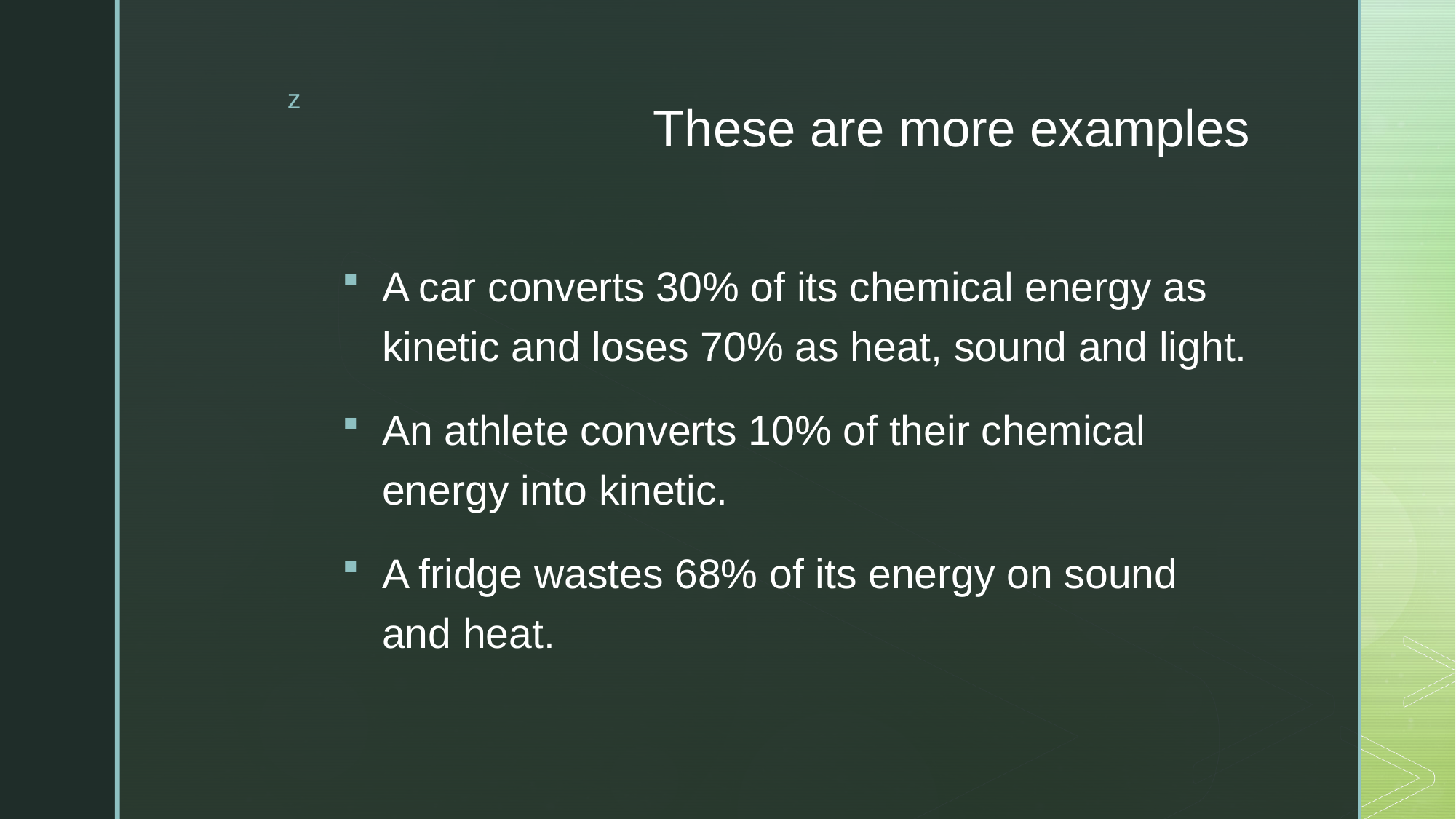

# These are more examples
A car converts 30% of its chemical energy as kinetic and loses 70% as heat, sound and light.
An athlete converts 10% of their chemical energy into kinetic.
A fridge wastes 68% of its energy on sound and heat.